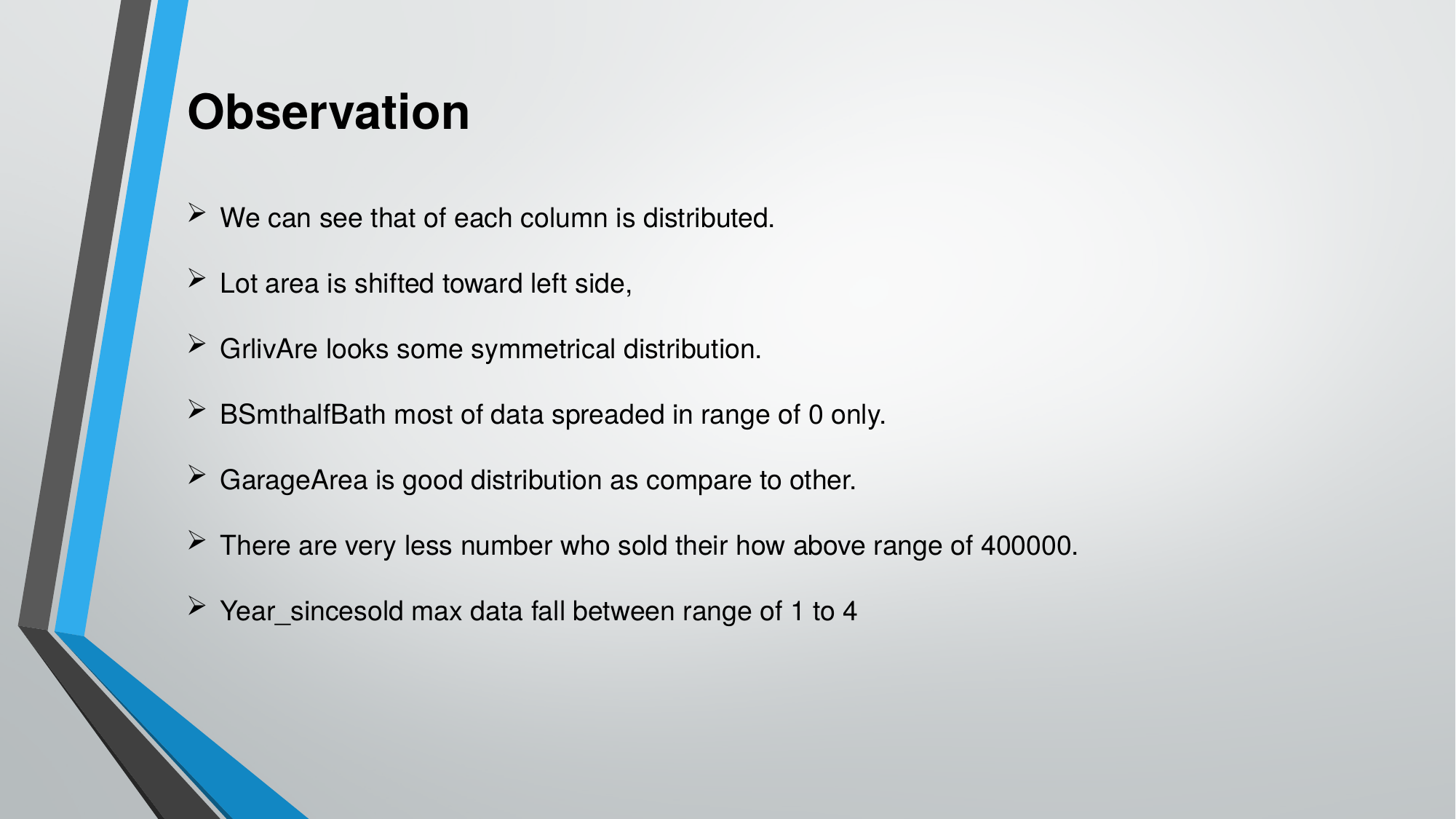

Observation
We can see that of each column is distributed.

Lot area is shifted toward left side,

GrlivAre looks some symmetrical distribution.

BSmthalfBath most of data spreaded in range of 0 only.

GarageArea is good distribution as compare to other.

There are very less number who sold their how above range of 400000.

Year_sincesold max data fall between range of 1 to 4